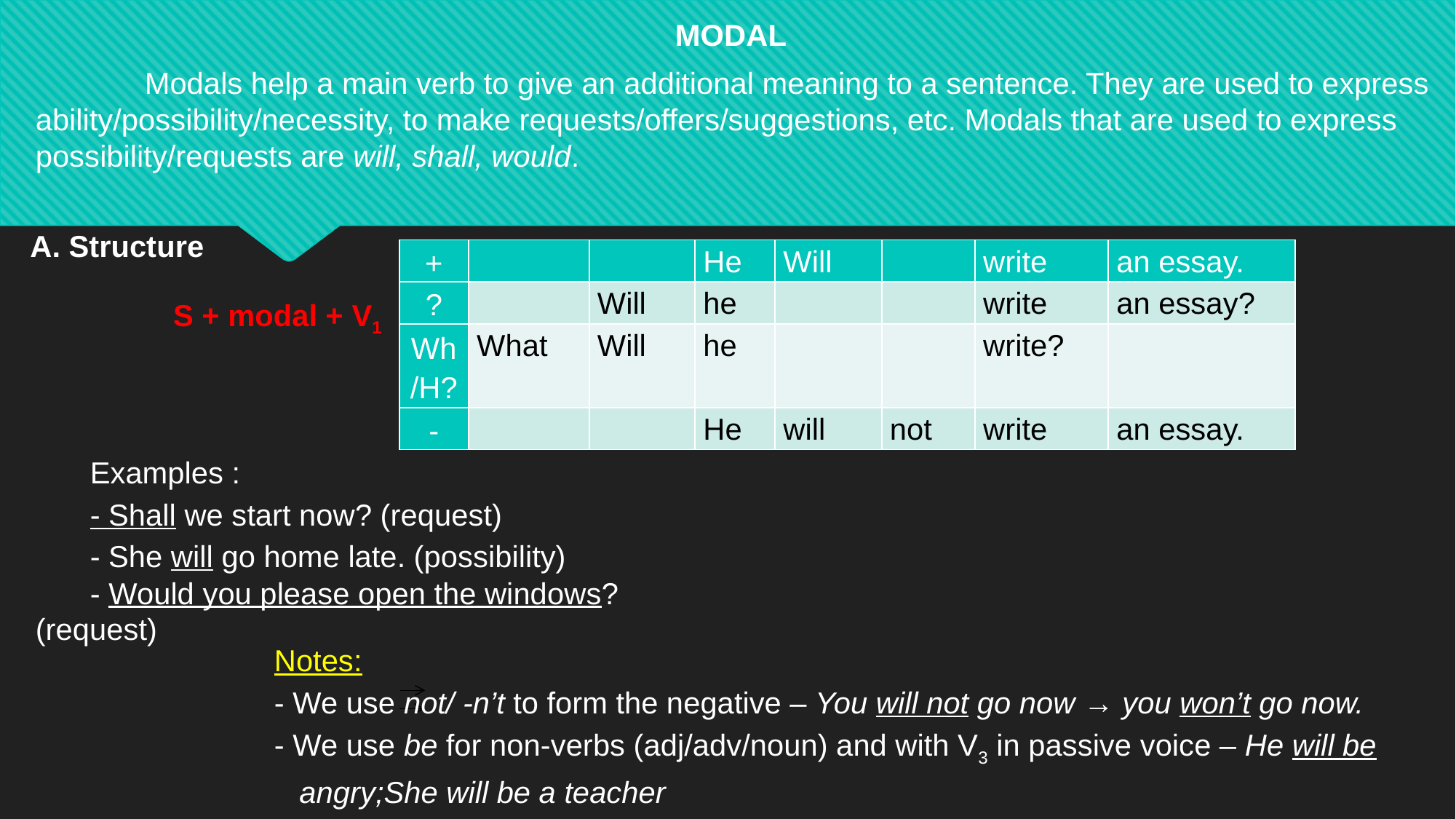

MODAL
	Modals help a main verb to give an additional meaning to a sentence. They are used to express ability/possibility/necessity, to make requests/offers/suggestions, etc. Modals that are used to express possibility/requests are will, shall, would.
A. Structure
| + |  |  | He | Will |  | write | an essay. |
| --- | --- | --- | --- | --- | --- | --- | --- |
| ? |  | Will | he |  |  | write | an essay? |
| Wh/H? | What | Will | he |  |  | write? |  |
| - |  |  | He | will | not | write | an essay. |
S + modal + V1
Examples :
- Shall we start now? (request)
- She will go home late. (possibility)
- Would you please open the windows? (request)
Notes:
- We use not/ -n’t to form the negative – You will not go now → you won’t go now.
- We use be for non-verbs (adj/adv/noun) and with V3 in passive voice – He will be
   angry;She will be a teacher